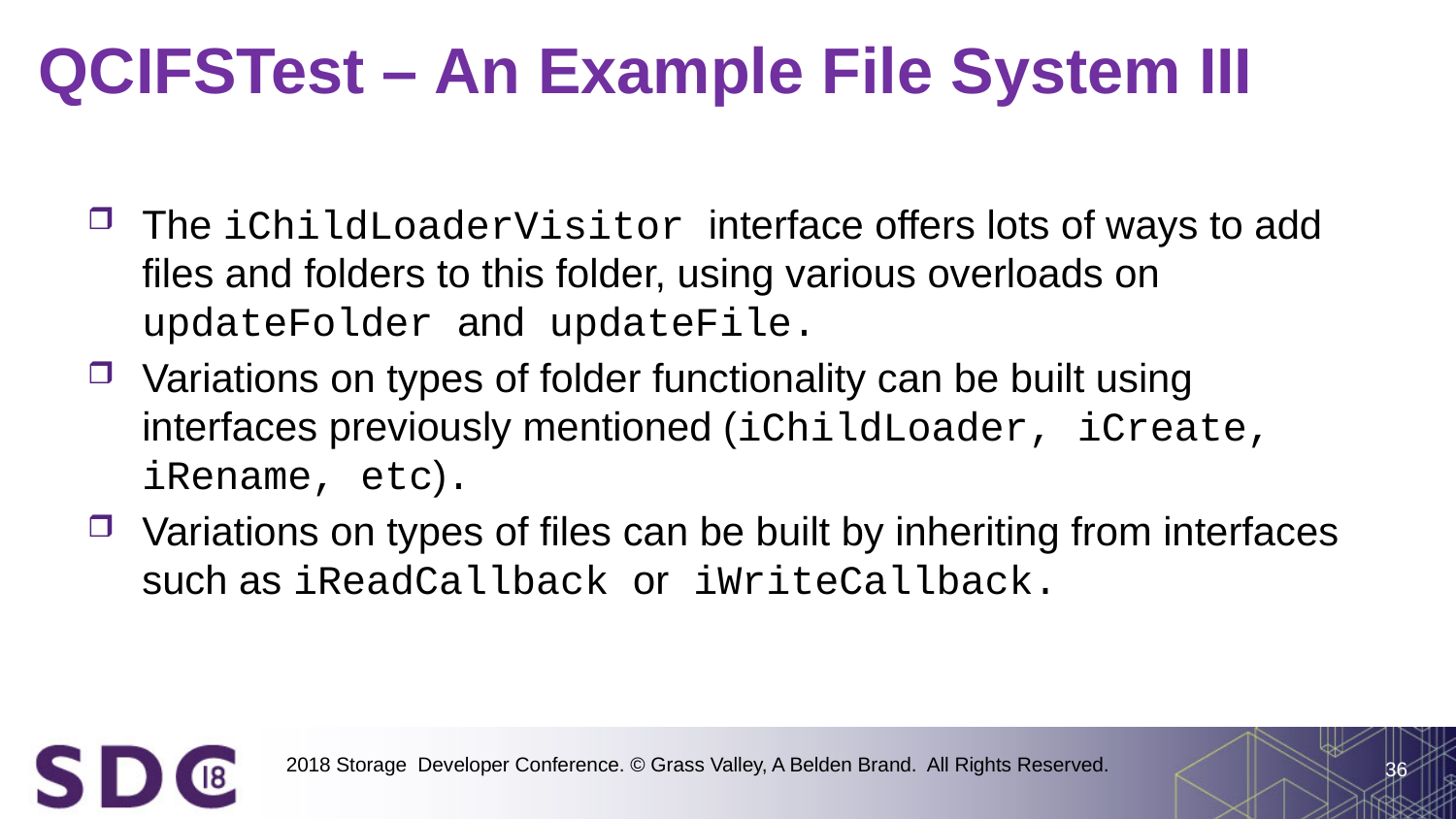

# QCIFSTest – An Example File System III
The iChildLoaderVisitor interface offers lots of ways to add files and folders to this folder, using various overloads on updateFolder and updateFile.
Variations on types of folder functionality can be built using interfaces previously mentioned (iChildLoader, iCreate, iRename, etc).
Variations on types of files can be built by inheriting from interfaces such as iReadCallback or iWriteCallback.